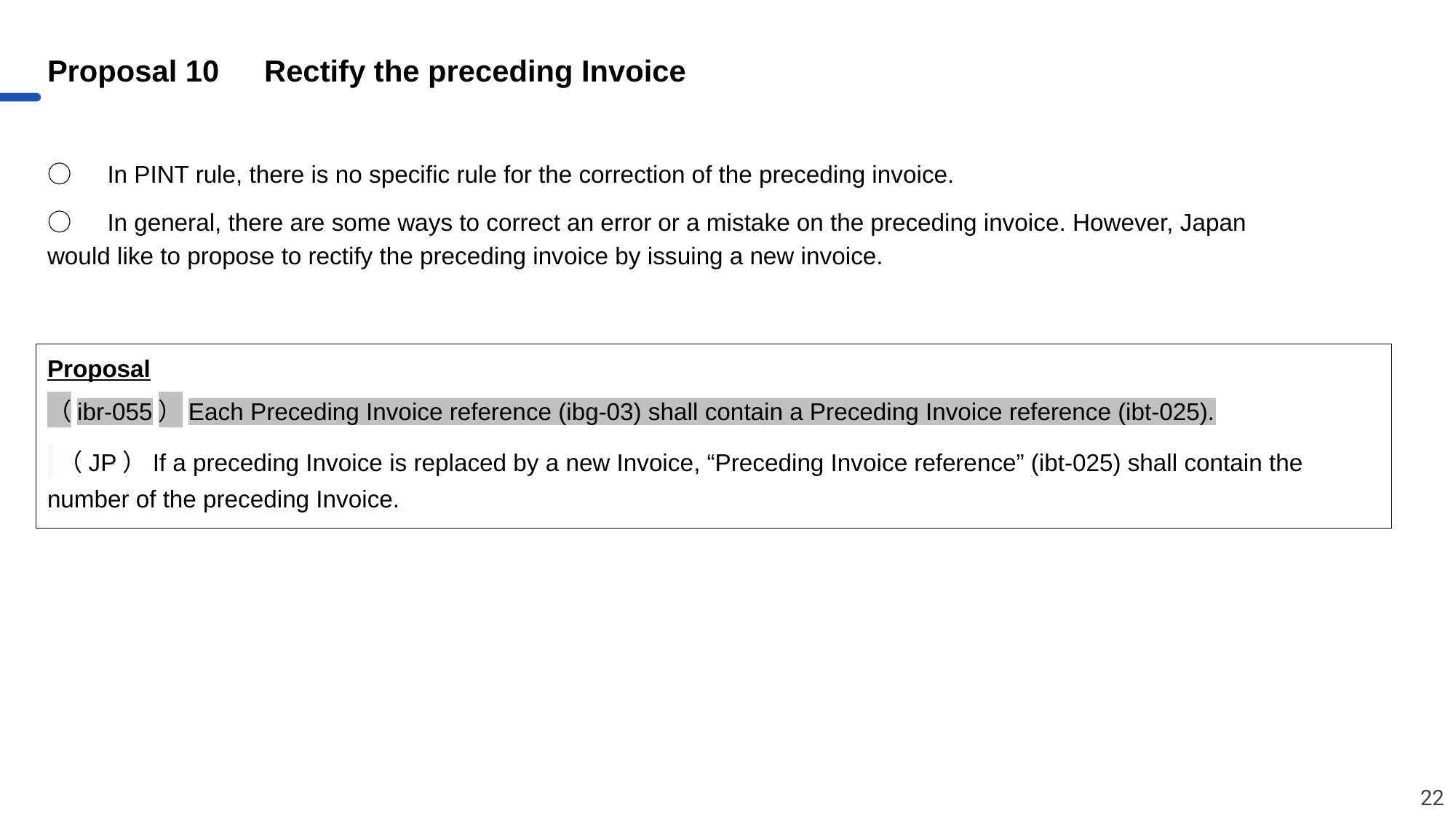

Proposal 10　Rectify the preceding Invoice
○　In PINT rule, there is no specific rule for the correction of the preceding invoice.
○　In general, there are some ways to correct an error or a mistake on the preceding invoice. However, Japan would like to propose to rectify the preceding invoice by issuing a new invoice.

Proposal
（ibr-055）Each Preceding Invoice reference (ibg-03) shall contain a Preceding Invoice reference (ibt-025).
 （JP）If a preceding Invoice is replaced by a new Invoice, “Preceding Invoice reference” (ibt-025) shall contain the number of the preceding Invoice.
22